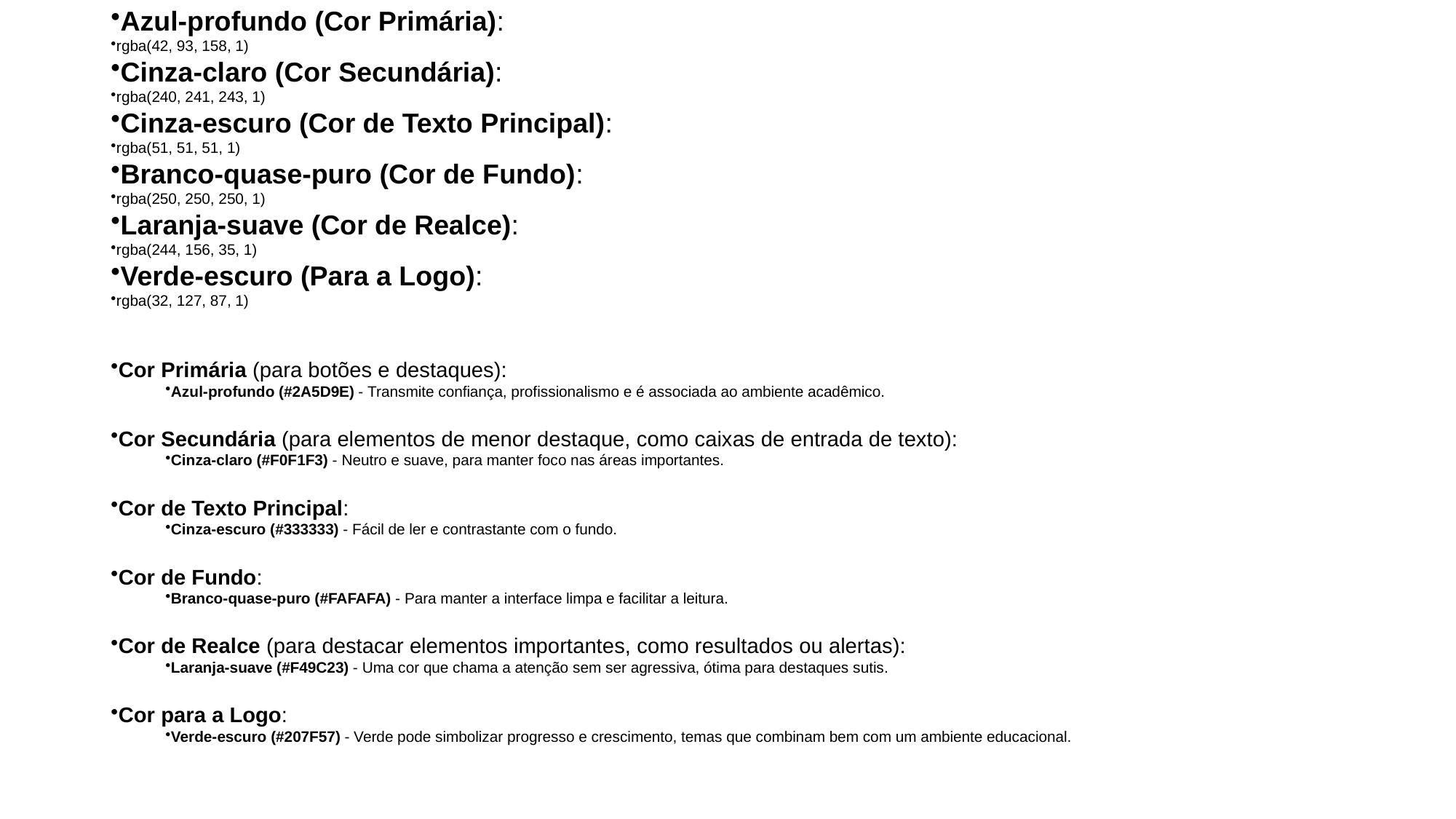

# Azul-profundo (Cor Primária):
rgba(42, 93, 158, 1)
Cinza-claro (Cor Secundária):
rgba(240, 241, 243, 1)
Cinza-escuro (Cor de Texto Principal):
rgba(51, 51, 51, 1)
Branco-quase-puro (Cor de Fundo):
rgba(250, 250, 250, 1)
Laranja-suave (Cor de Realce):
rgba(244, 156, 35, 1)
Verde-escuro (Para a Logo):
rgba(32, 127, 87, 1)

Cor Primária (para botões e destaques):
Azul-profundo (#2A5D9E) - Transmite confiança, profissionalismo e é associada ao ambiente acadêmico.

Cor Secundária (para elementos de menor destaque, como caixas de entrada de texto):
Cinza-claro (#F0F1F3) - Neutro e suave, para manter foco nas áreas importantes.

Cor de Texto Principal:
Cinza-escuro (#333333) - Fácil de ler e contrastante com o fundo.

Cor de Fundo:
Branco-quase-puro (#FAFAFA) - Para manter a interface limpa e facilitar a leitura.

Cor de Realce (para destacar elementos importantes, como resultados ou alertas):
Laranja-suave (#F49C23) - Uma cor que chama a atenção sem ser agressiva, ótima para destaques sutis.

Cor para a Logo:
Verde-escuro (#207F57) - Verde pode simbolizar progresso e crescimento, temas que combinam bem com um ambiente educacional.